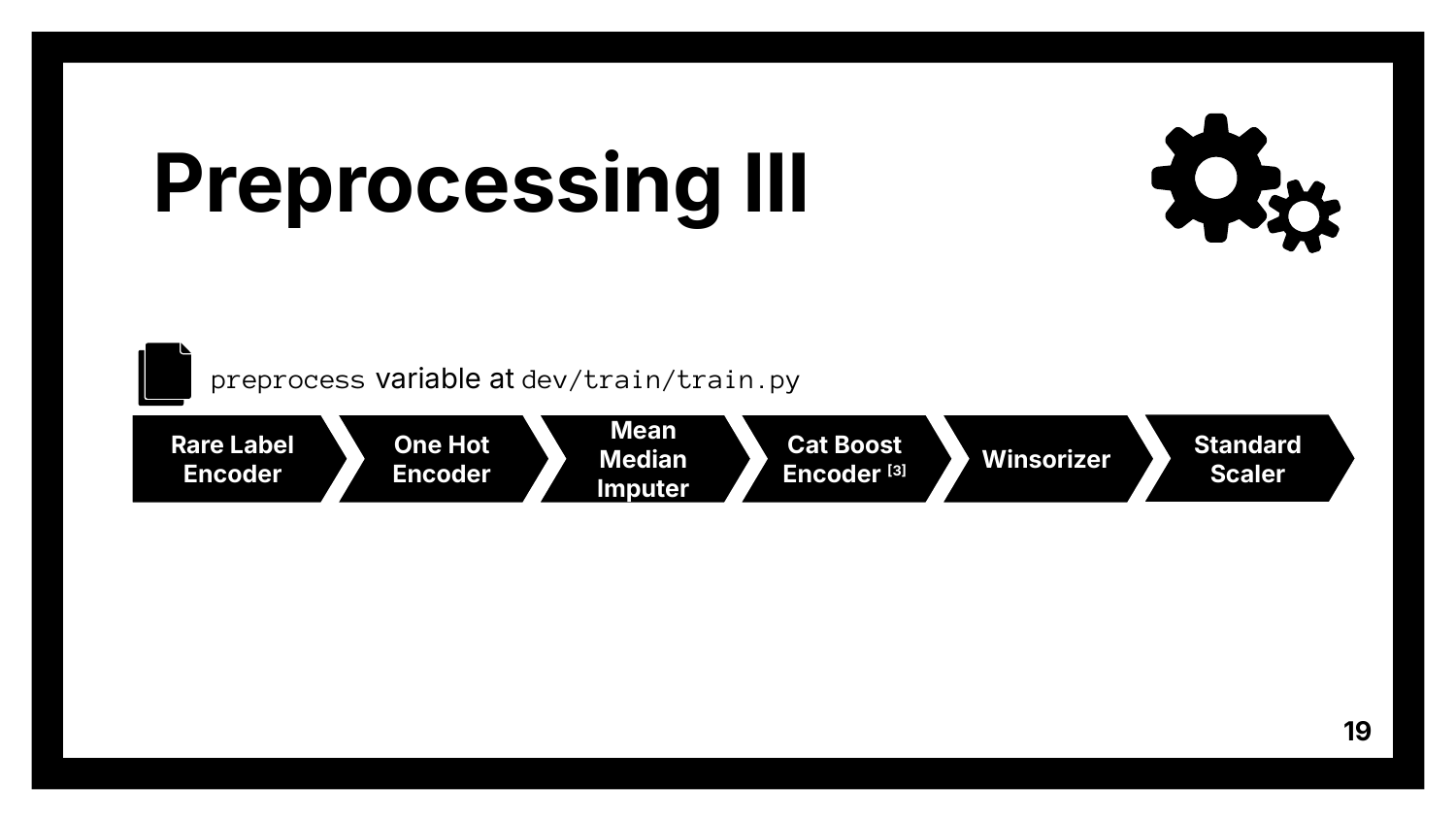

# Preprocessing III

preprocess variable at dev/train/train.py
Standard Scaler
Rare Label Encoder
One Hot Encoder
Mean Median Imputer
Cat Boost Encoder [3]
Winsorizer
19